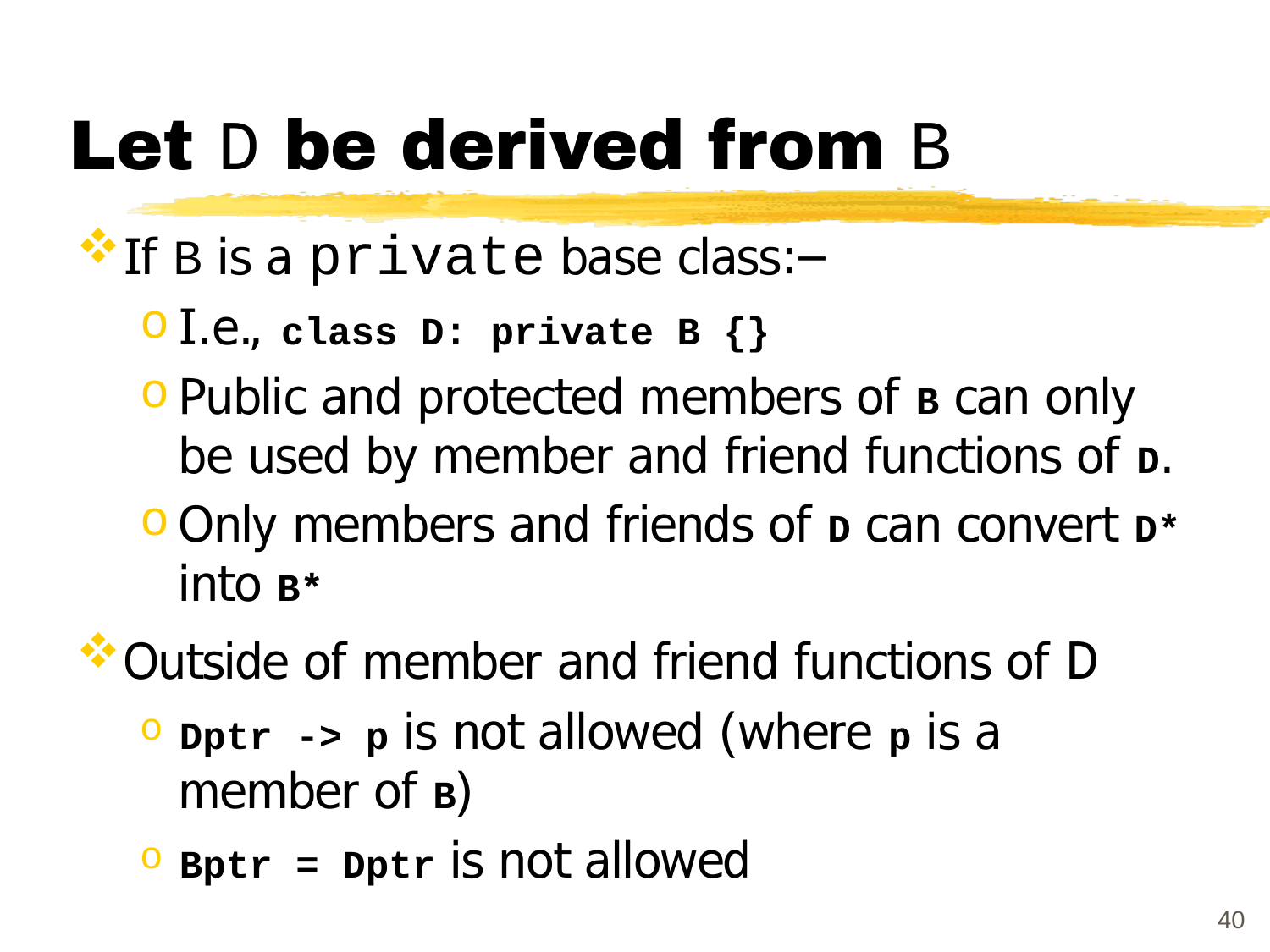

# Let D be derived from B
If B is a private base class:–
I.e., class D: private B {}
Public and protected members of B can only be used by member and friend functions of D.
Only members and friends of D can convert D* into B*
Outside of member and friend functions of D
Dptr -> p is not allowed (where p is a member of B)
Bptr = Dptr is not allowed
40